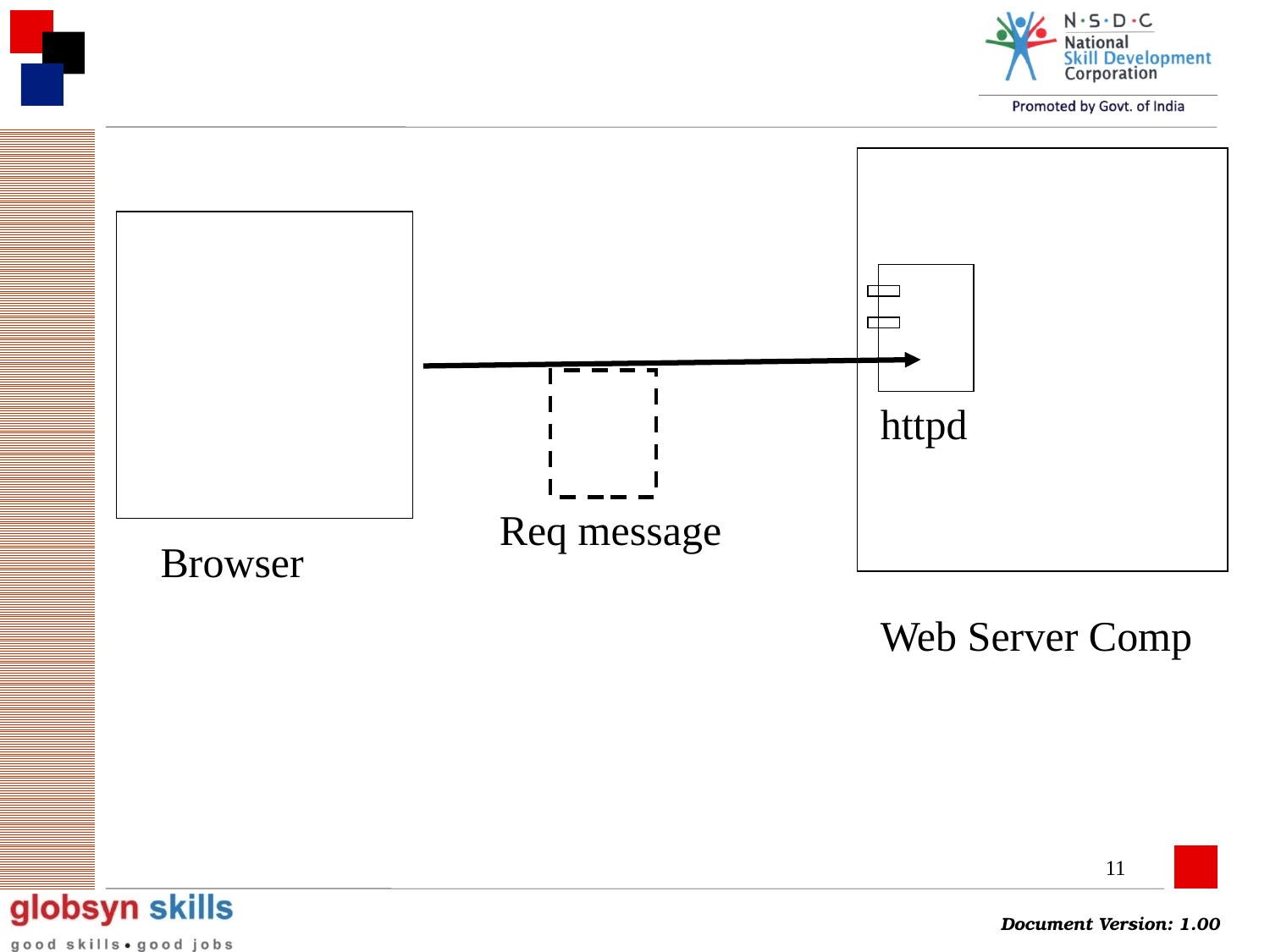

httpd
Req message
Browser
Web Server Comp